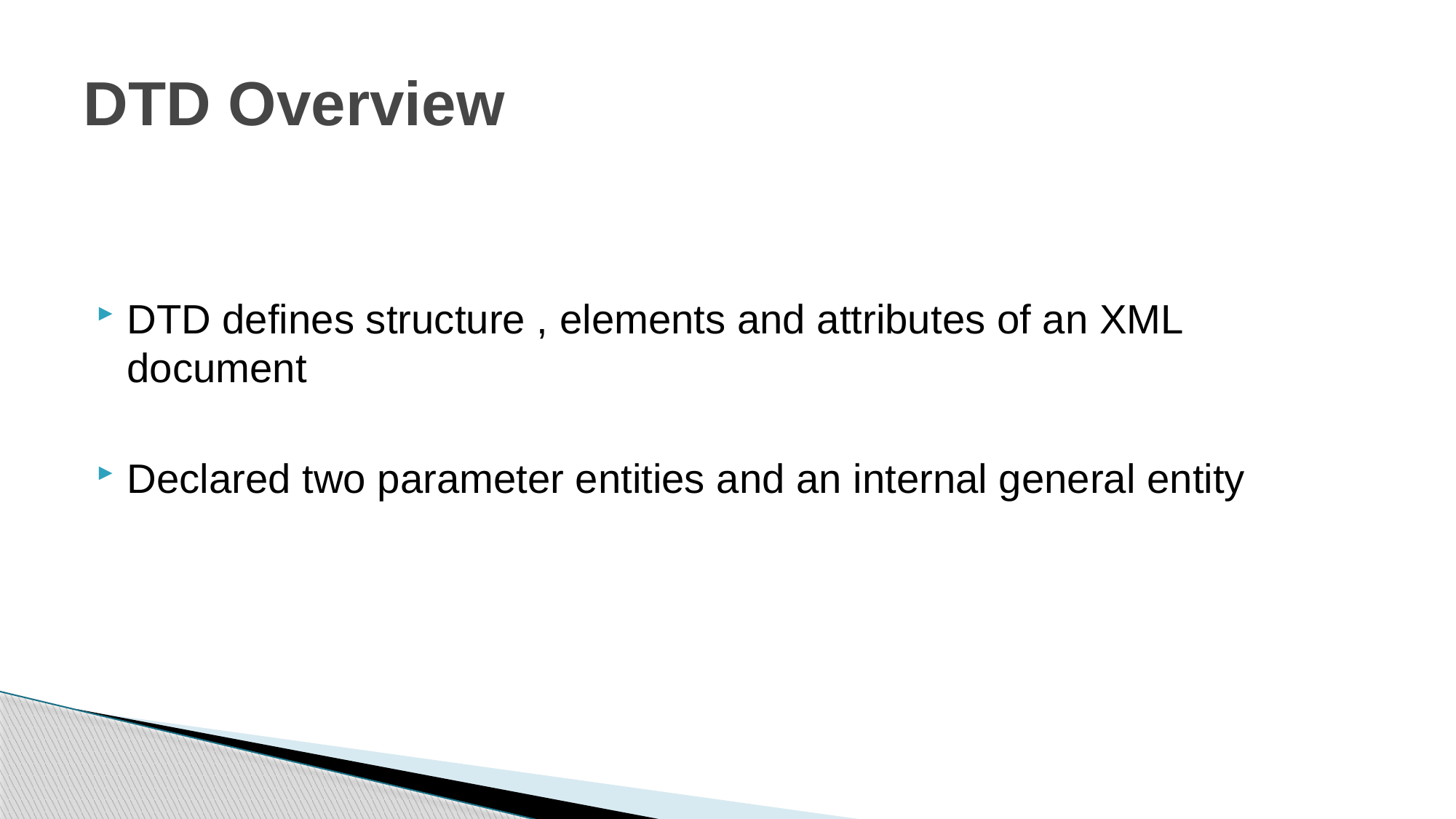

# DTD Overview

DTD defines structure , elements and attributes of an XML document

Declared two parameter entities and an internal general entity